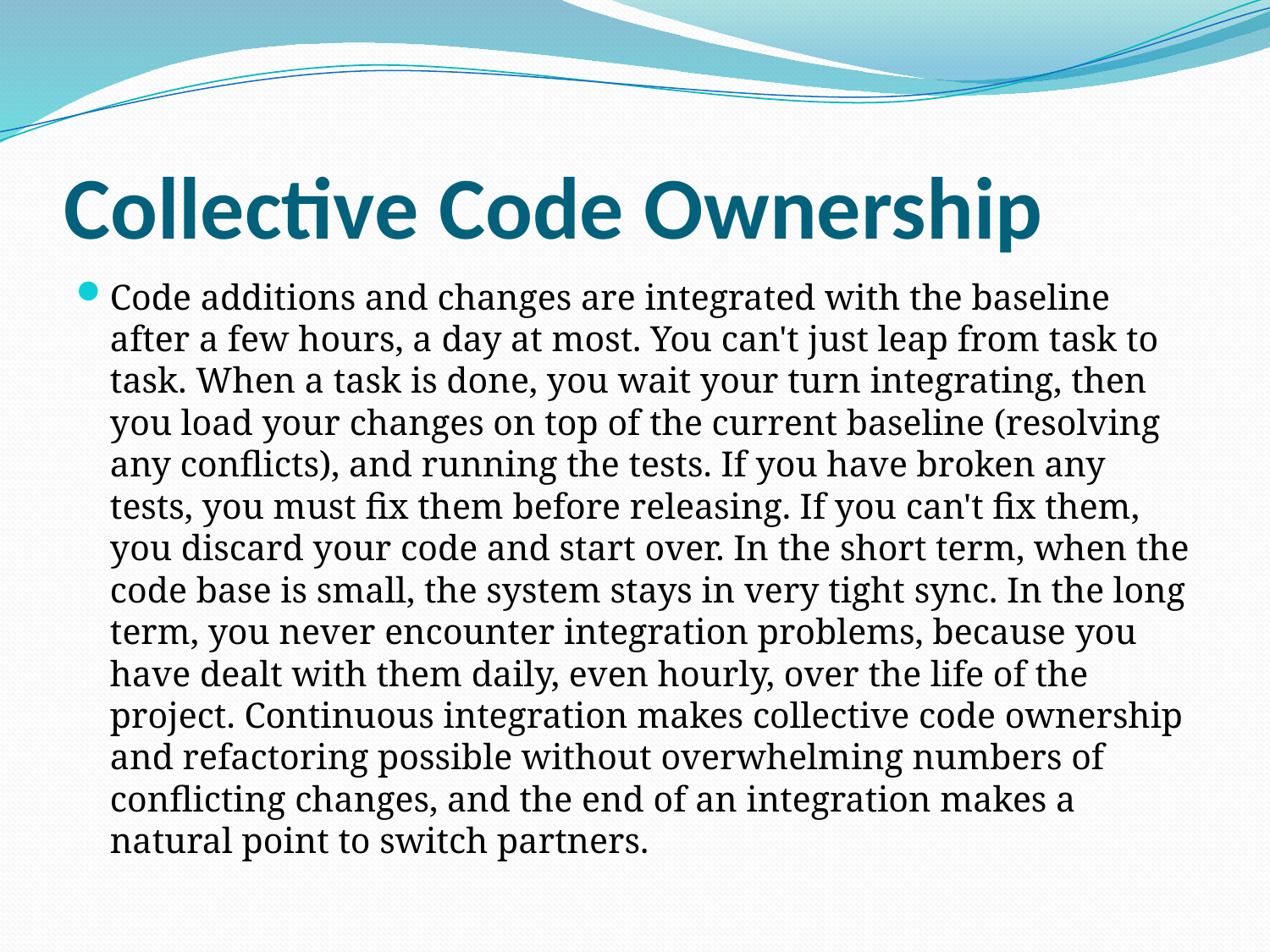

# Collective Code Ownership
Code additions and changes are integrated with the baseline after a few hours, a day at most. You can't just leap from task to task. When a task is done, you wait your turn integrating, then you load your changes on top of the current baseline (resolving any conflicts), and running the tests. If you have broken any tests, you must fix them before releasing. If you can't fix them, you discard your code and start over. In the short term, when the code base is small, the system stays in very tight sync. In the long term, you never encounter integration problems, because you have dealt with them daily, even hourly, over the life of the project. Continuous integration makes collective code ownership and refactoring possible without overwhelming numbers of conflicting changes, and the end of an integration makes a natural point to switch partners.